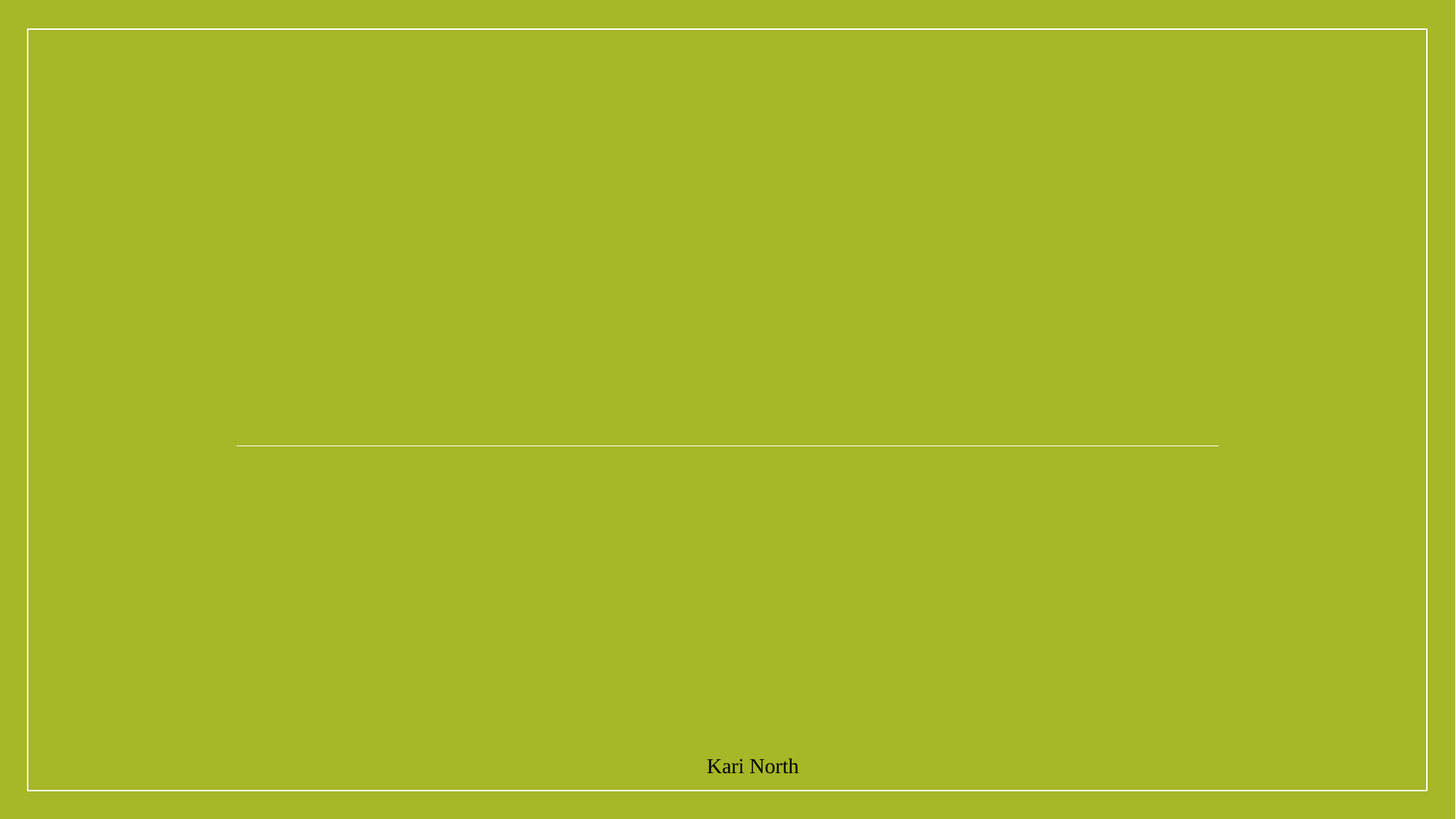

# Lipid-related Genetic Variants And Lipid Outcomes In A Cohort Of Chilean Children
Kari North